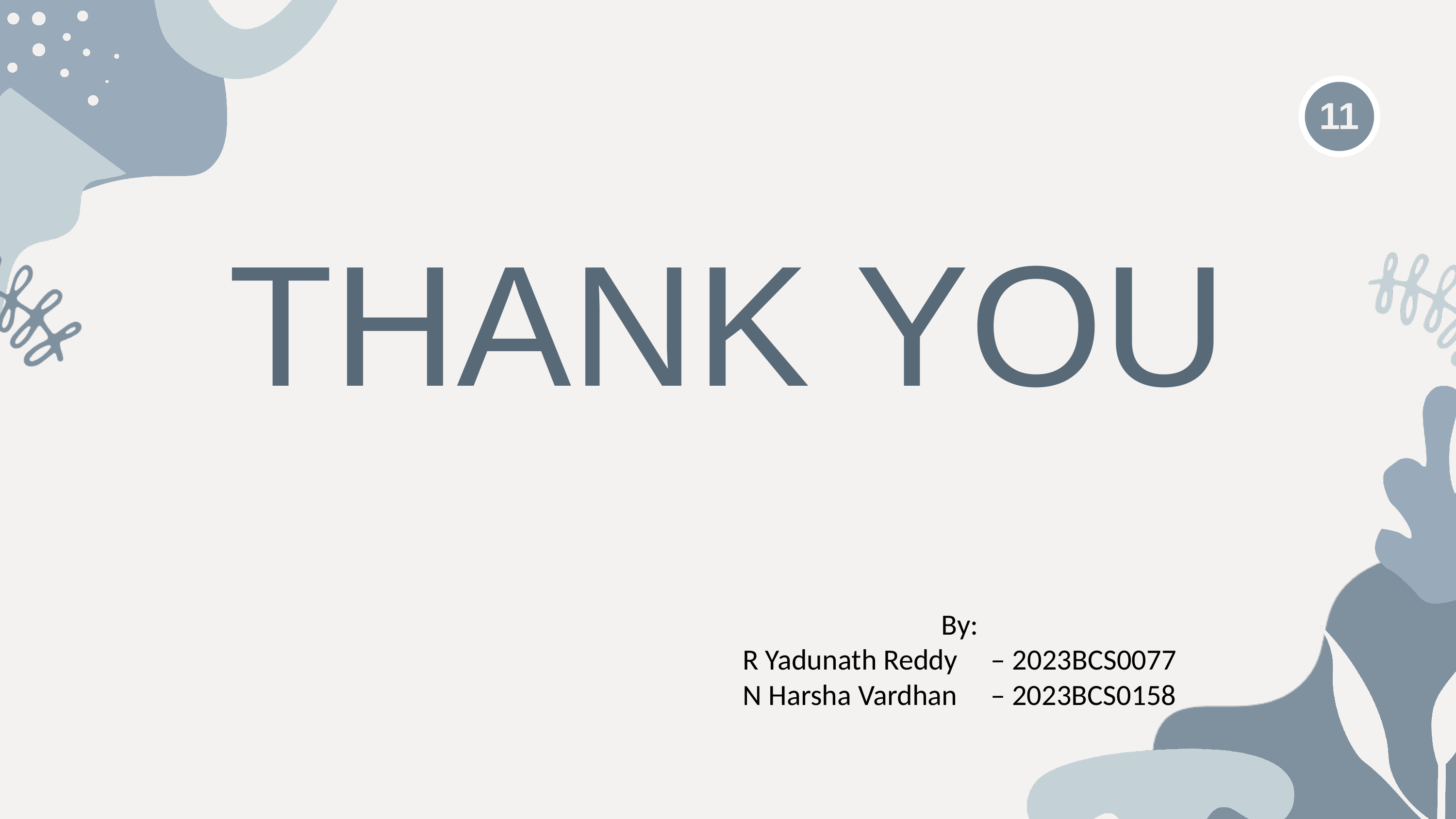

11

THANK YOU

# By: R Yadunath Reddy     – 2023BCS0077 N Harsha Vardhan     – 2023BCS0158